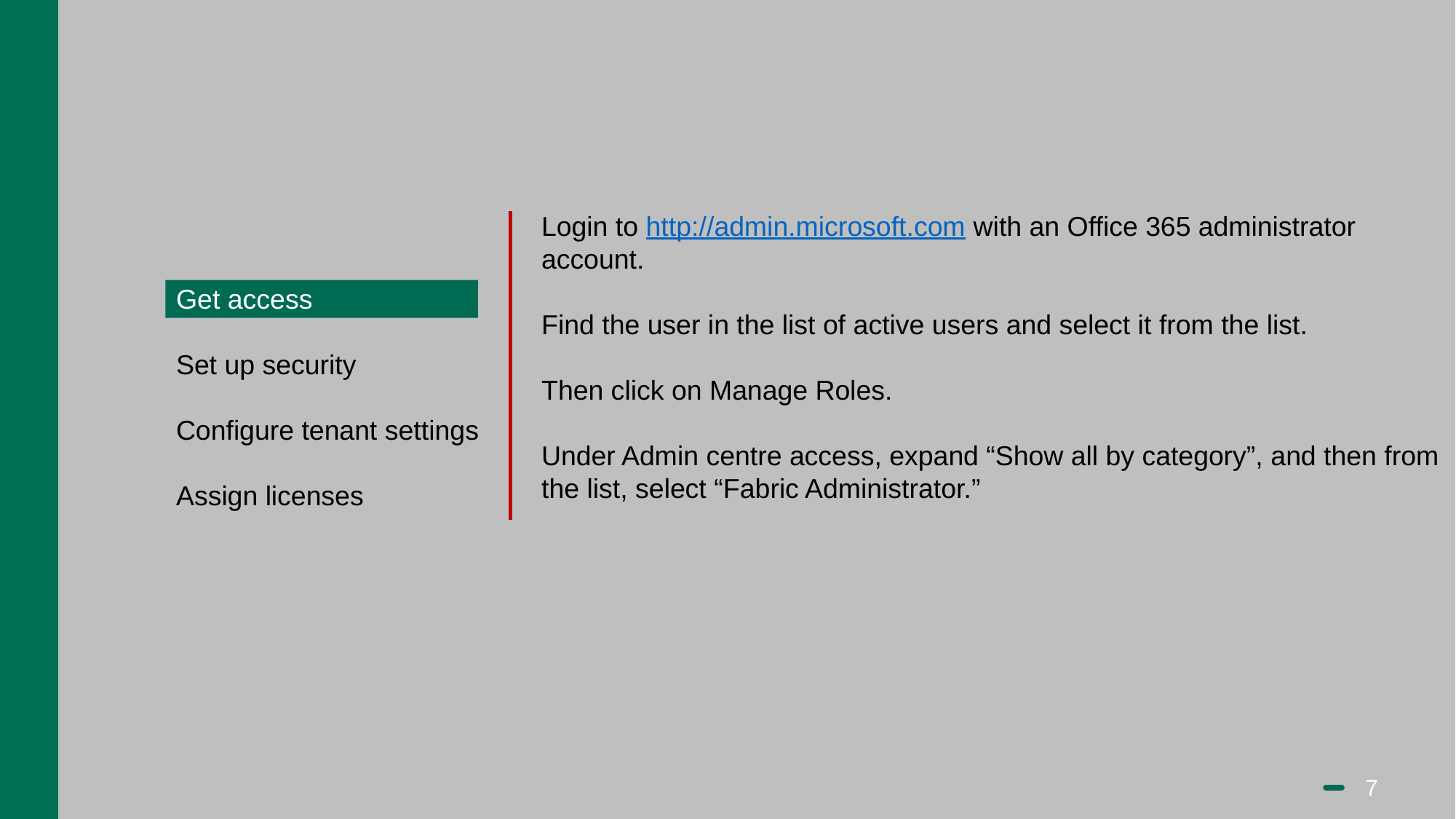

Login to http://admin.microsoft.com with an Office 365 administrator account.
Find the user in the list of active users and select it from the list.

Then click on Manage Roles.

Under Admin centre access, expand “Show all by category”, and then from the list, select “Fabric Administrator.”

Get access

Set up security

Configure tenant settings

Assign licenses